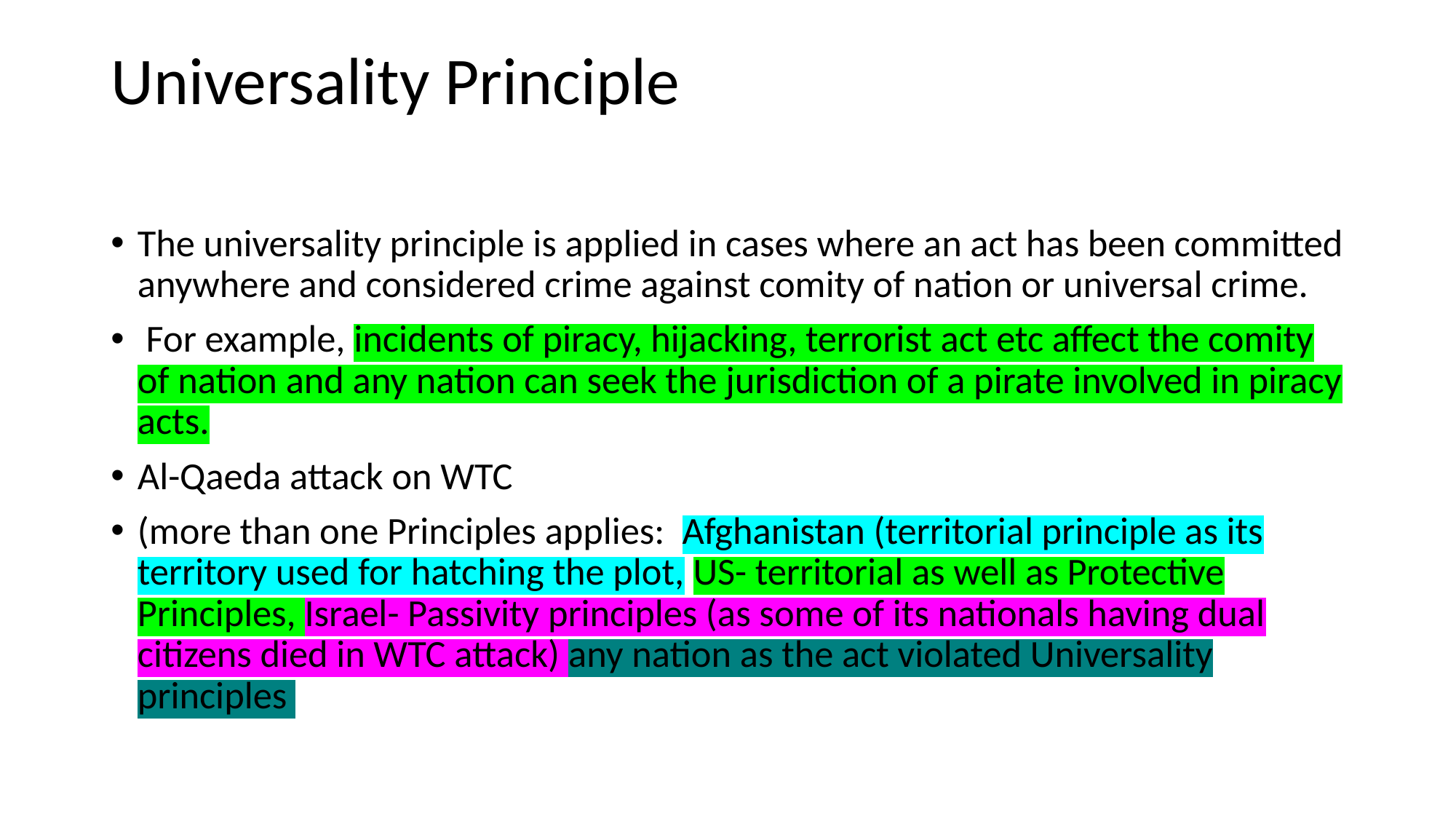

# Universality Principle
The universality principle is applied in cases where an act has been committed anywhere and considered crime against comity of nation or universal crime.
 For example, incidents of piracy, hijacking, terrorist act etc affect the comity of nation and any nation can seek the jurisdiction of a pirate involved in piracy acts.
Al-Qaeda attack on WTC
(more than one Principles applies:  Afghanistan (territorial principle as its territory used for hatching the plot, US- territorial as well as Protective Principles, Israel- Passivity principles (as some of its nationals having dual citizens died in WTC attack) any nation as the act violated Universality principles